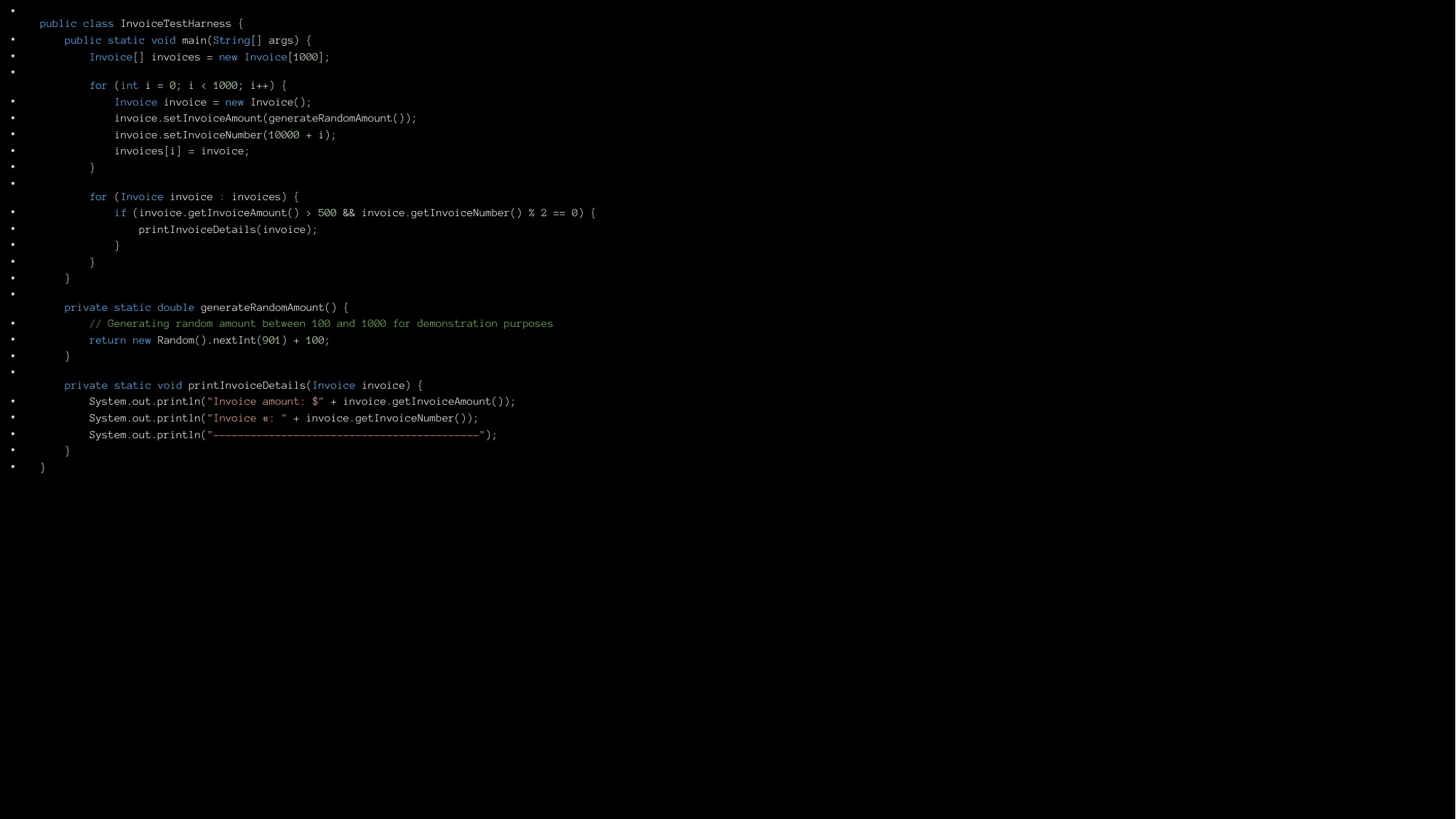

public class InvoiceTestHarness {
    public static void main(String[] args) {
        Invoice[] invoices = new Invoice[1000];
        for (int i = 0; i < 1000; i++) {
            Invoice invoice = new Invoice();
            invoice.setInvoiceAmount(generateRandomAmount());
            invoice.setInvoiceNumber(10000 + i);
            invoices[i] = invoice;
        }
        for (Invoice invoice : invoices) {
            if (invoice.getInvoiceAmount() > 500 && invoice.getInvoiceNumber() % 2 == 0) {
                printInvoiceDetails(invoice);
            }
        }
    }
    private static double generateRandomAmount() {
        // Generating random amount between 100 and 1000 for demonstration purposes
        return new Random().nextInt(901) + 100;
    }
    private static void printInvoiceDetails(Invoice invoice) {
        System.out.println("Invoice amount: $" + invoice.getInvoiceAmount());
        System.out.println("Invoice #: " + invoice.getInvoiceNumber());
        System.out.println("-------------------------------------------");
    }
}